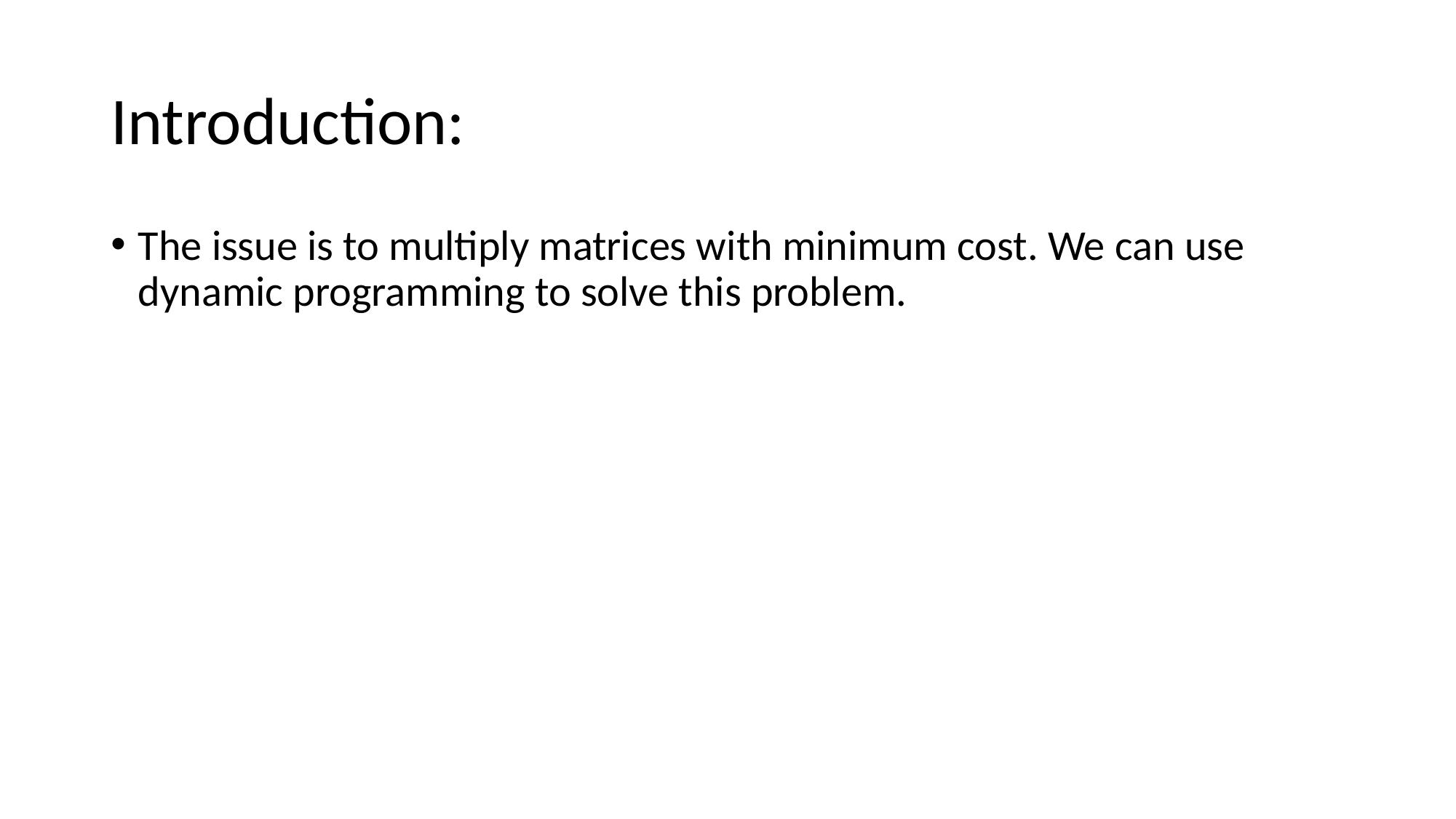

# Introduction:
The issue is to multiply matrices with minimum cost. We can use dynamic programming to solve this problem.